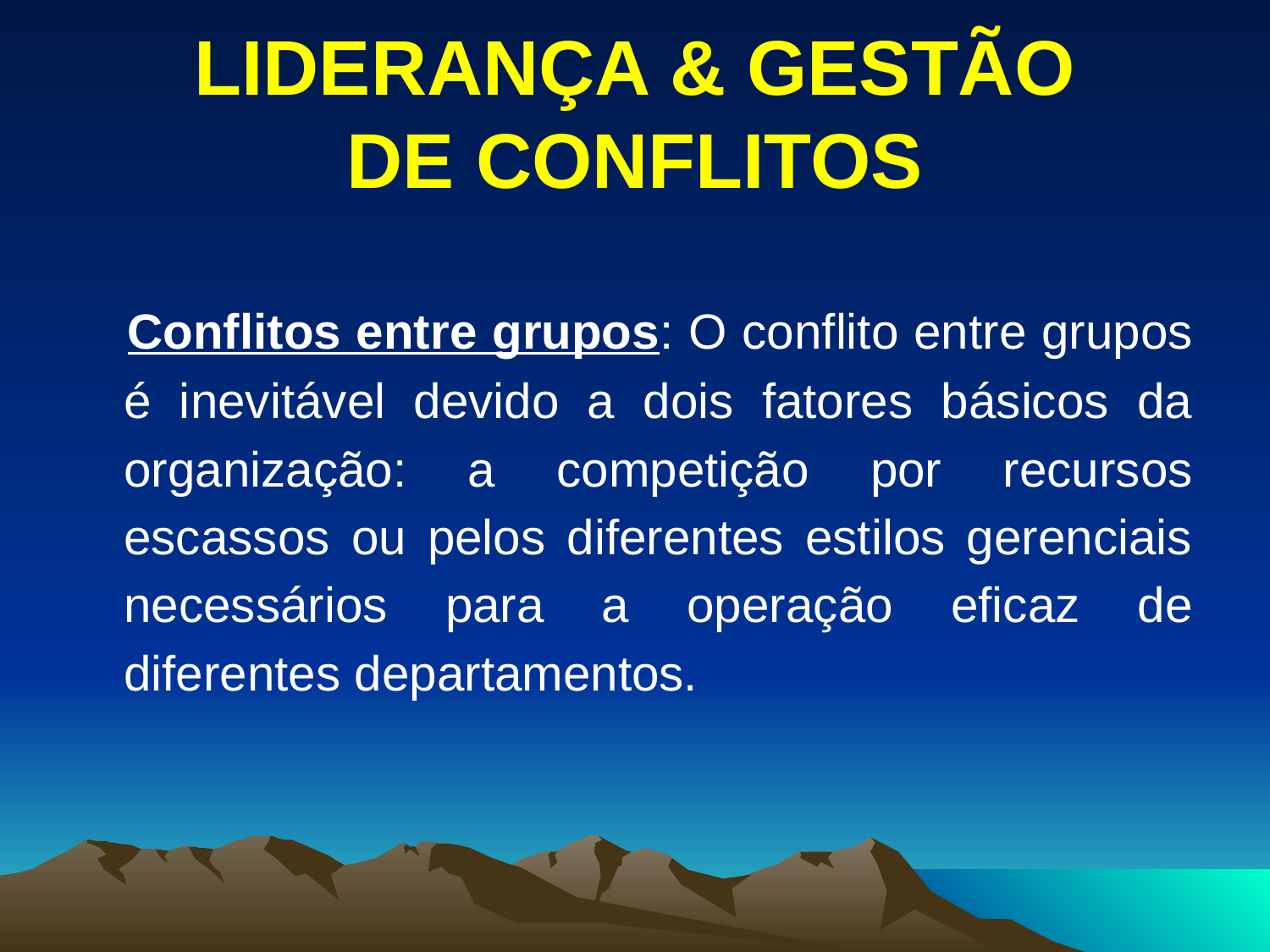

# LIDERANÇA & GESTÃO DE CONFLITOS
   Conflitos entre grupos: O conflito entre grupos é inevitável devido a dois fatores básicos da organização: a competição por recursos escassos ou pelos diferentes estilos gerenciais necessários para a operação eficaz de diferentes departamentos.